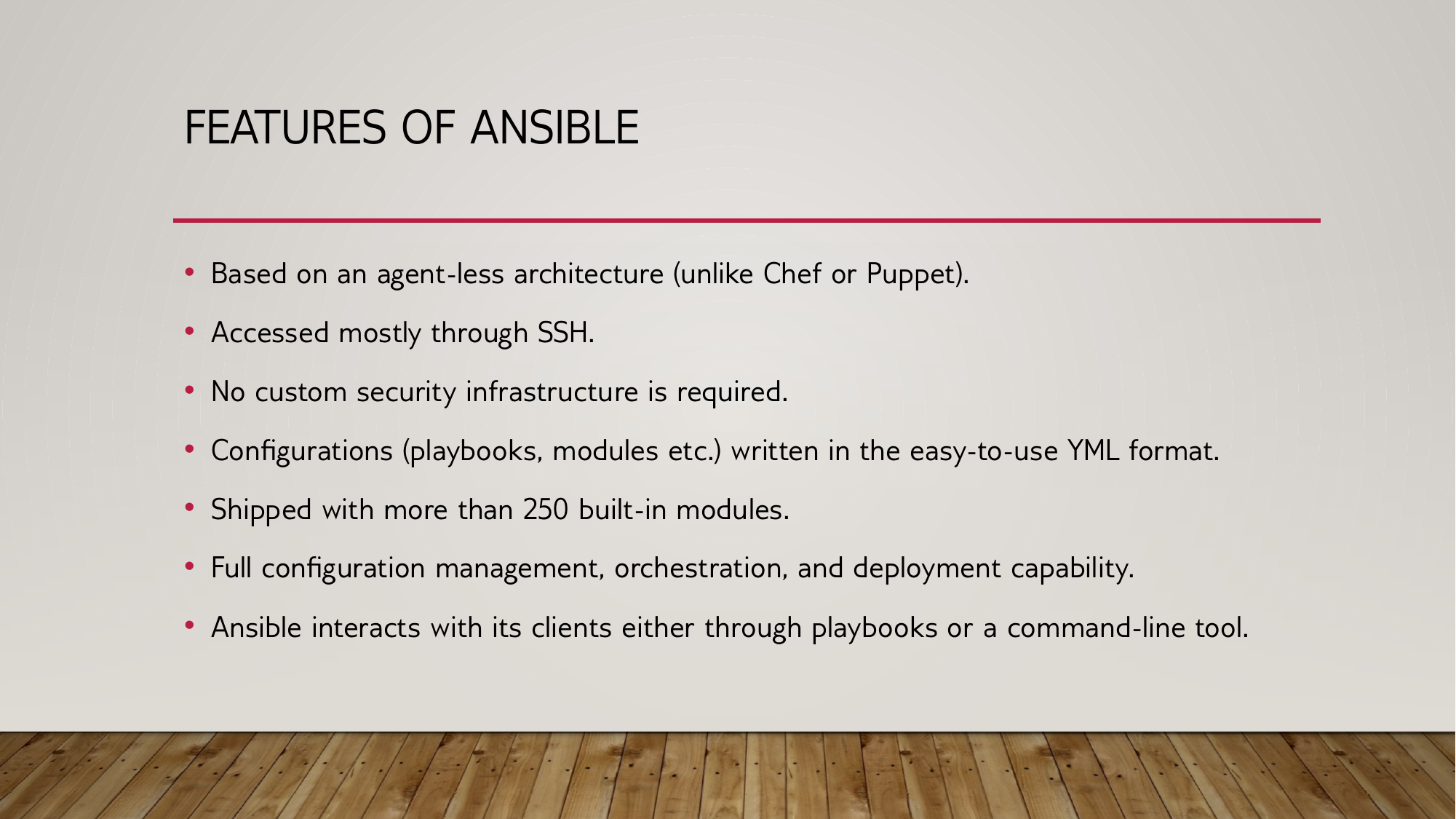

# Features of ansible
Based on an agent-less architecture (unlike Chef or Puppet).
Accessed mostly through SSH.
No custom security infrastructure is required.
Configurations (playbooks, modules etc.) written in the easy-to-use YML format.
Shipped with more than 250 built-in modules.
Full configuration management, orchestration, and deployment capability.
Ansible interacts with its clients either through playbooks or a command-line tool.